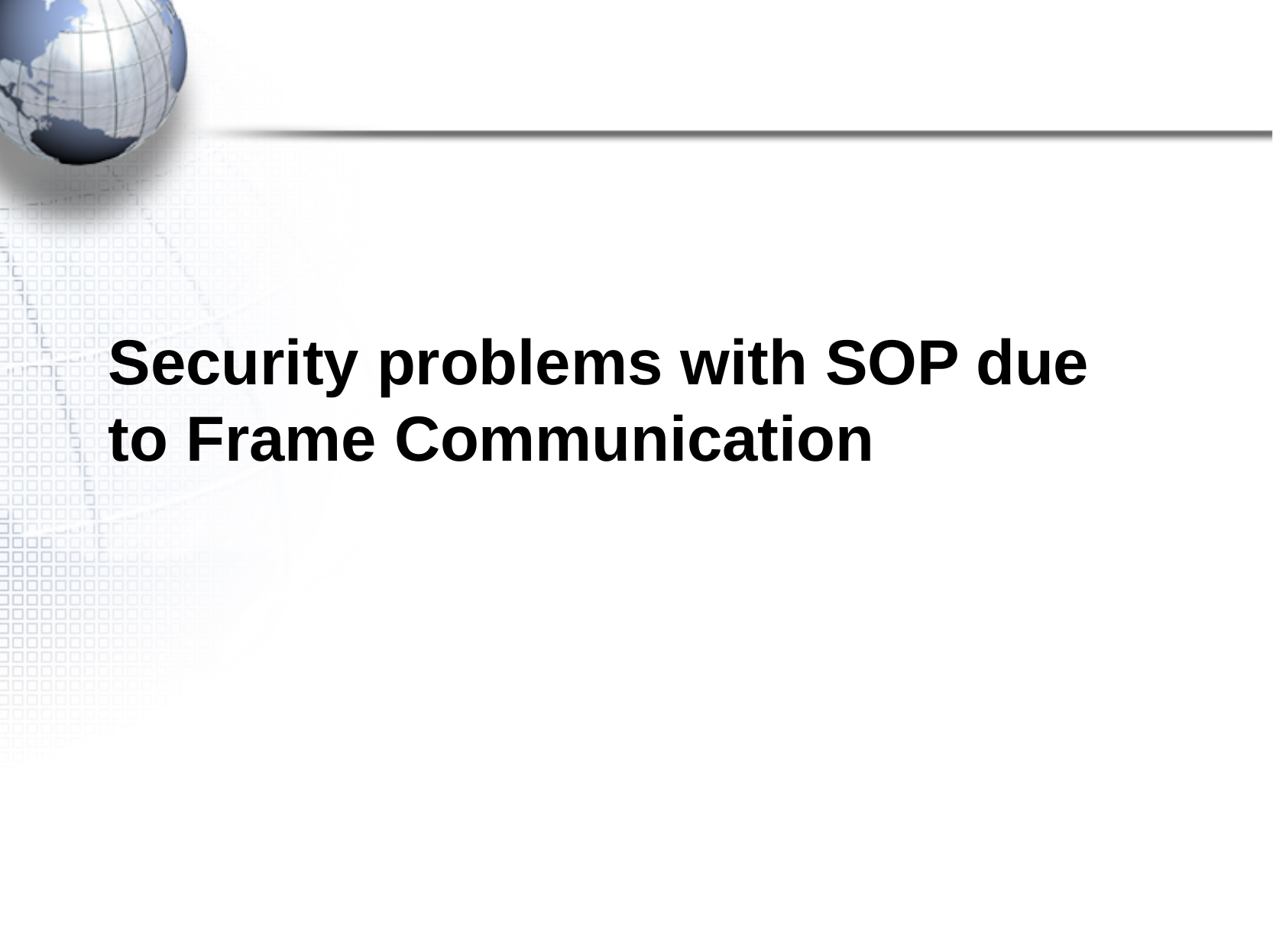

Security problems with SOP due to Frame Communication